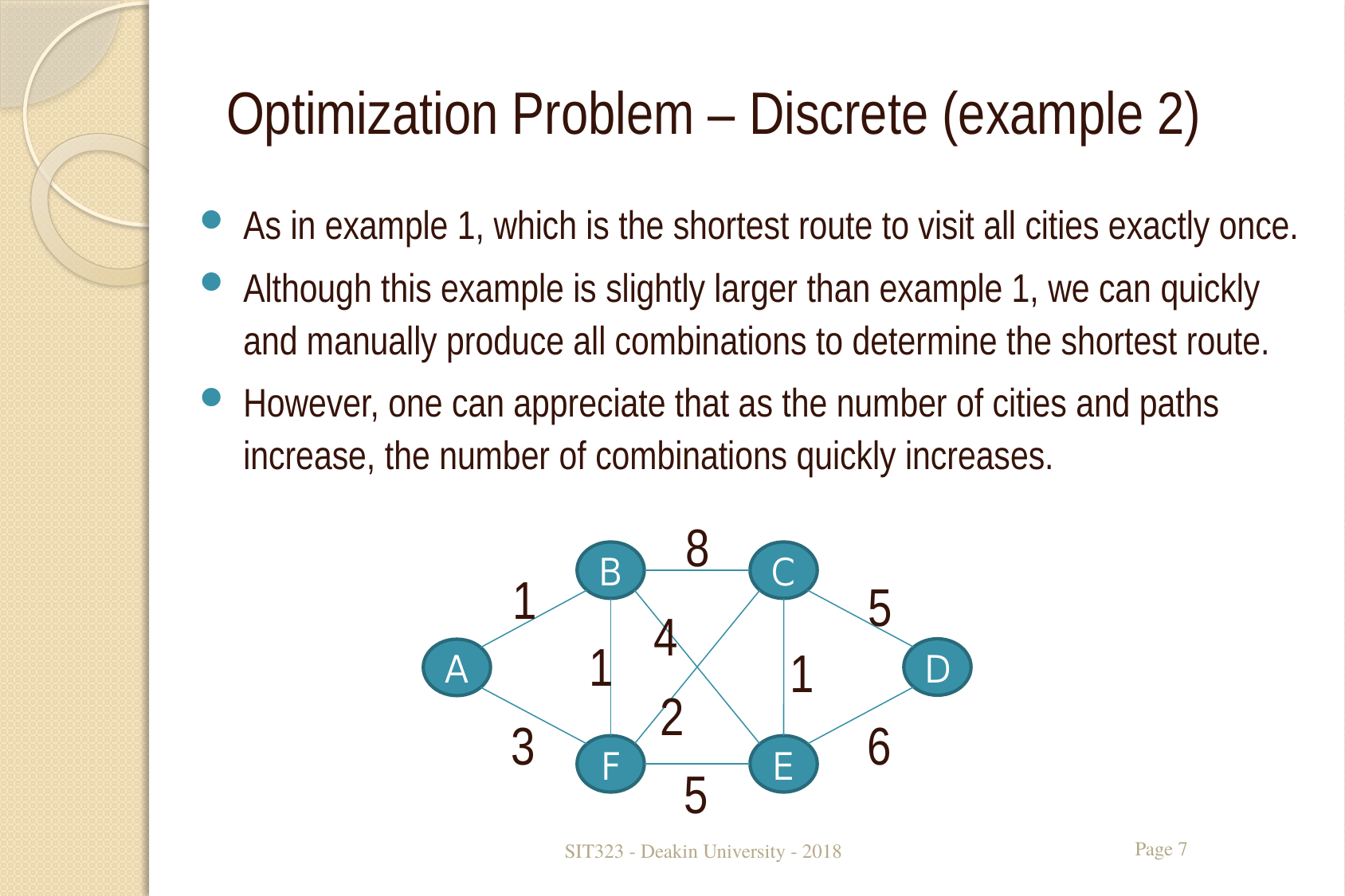

# Optimization Problem – Discrete (example 2)
As in example 1, which is the shortest route to visit all cities exactly once.
Although this example is slightly larger than example 1, we can quickly and manually produce all combinations to determine the shortest route.
However, one can appreciate that as the number of cities and paths increase, the number of combinations quickly increases.
8
B
C
1
5
4
1
1
D
A
2
3
6
F
E
5
SIT323 - Deakin University - 2018
Page 7